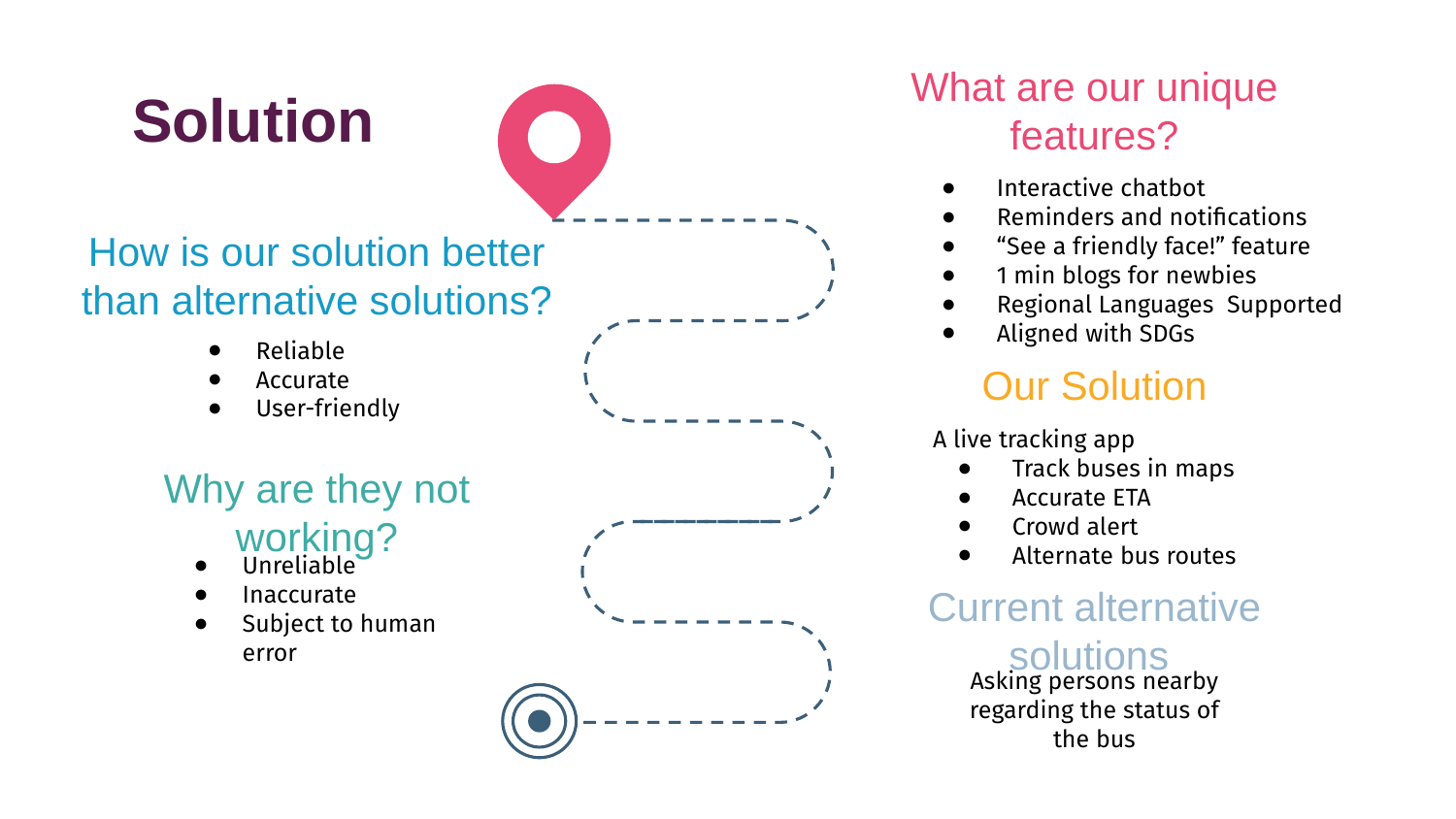

Solution
What are our unique features?
 Interactive chatbot
 Reminders and notifications
 “See a friendly face!” feature
 1 min blogs for newbies
 Regional Languages  Supported
 Aligned with SDGs
How is our solution better than alternative solutions?
Reliable
Accurate
User-friendly

Our Solution
A live tracking app
 Track buses in maps
 Accurate ETA
 Crowd alert
 Alternate bus routes

Why are they not working?
Unreliable
Inaccurate
Subject to human error
Current alternative solutions
Asking persons nearby regarding the status of the bus